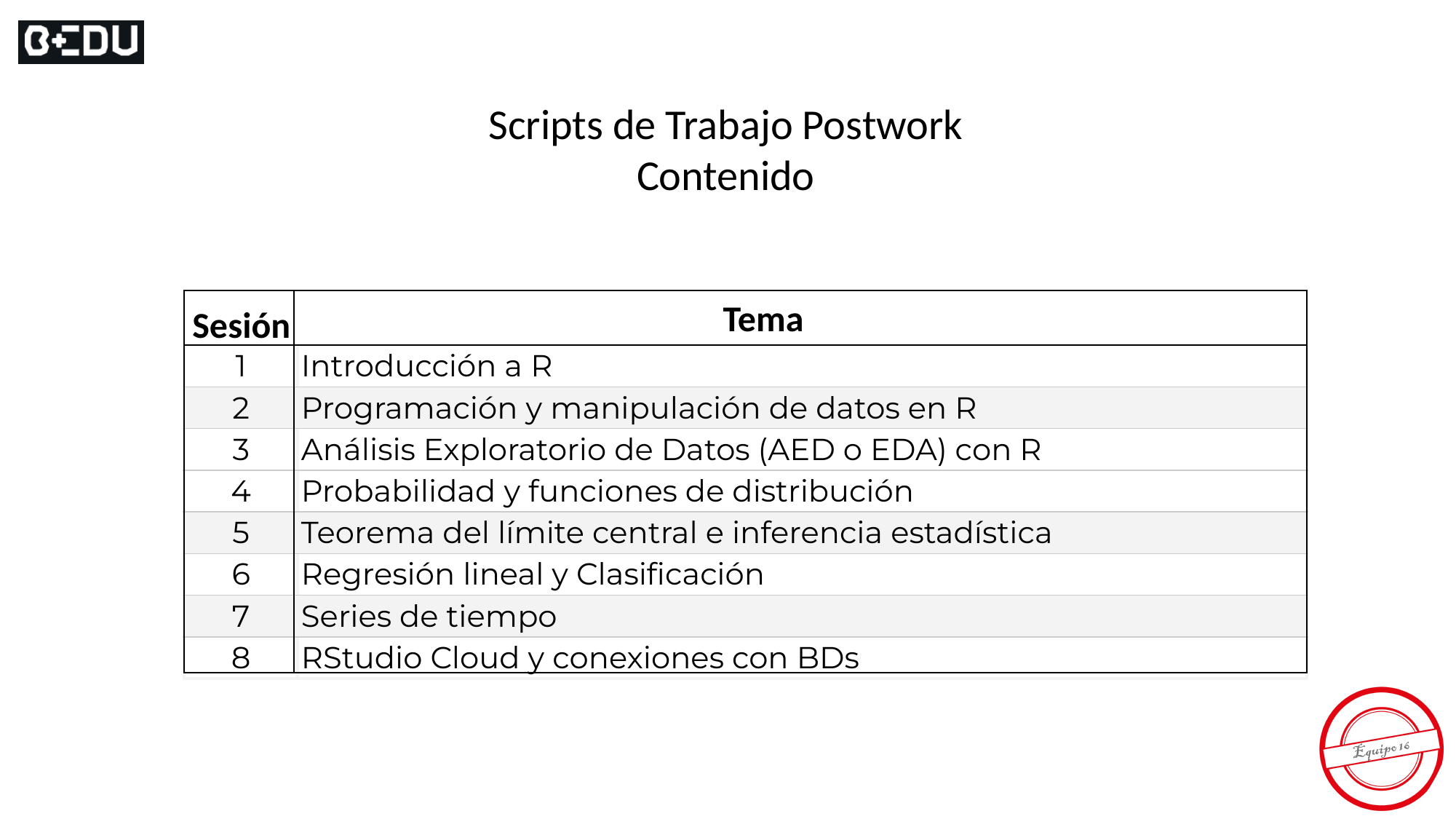

Scripts de Trabajo Postwork
Contenido
Tema
 Sesión

| 1 |
| --- |
| 2 |
| 3 |
| 4 |
| 5 |
| 6 |
| 7 |
| 8 |

| Introducción a R |
| --- |
| Programación y manipulación de datos en R |
| Análisis Exploratorio de Datos (AED o EDA) con R |
| Probabilidad y funciones de distribución |
| Teorema del límite central e inferencia estadística |
| Regresión lineal y Clasificación |
| Series de tiempo |
| RStudio Cloud y conexiones con BDs |